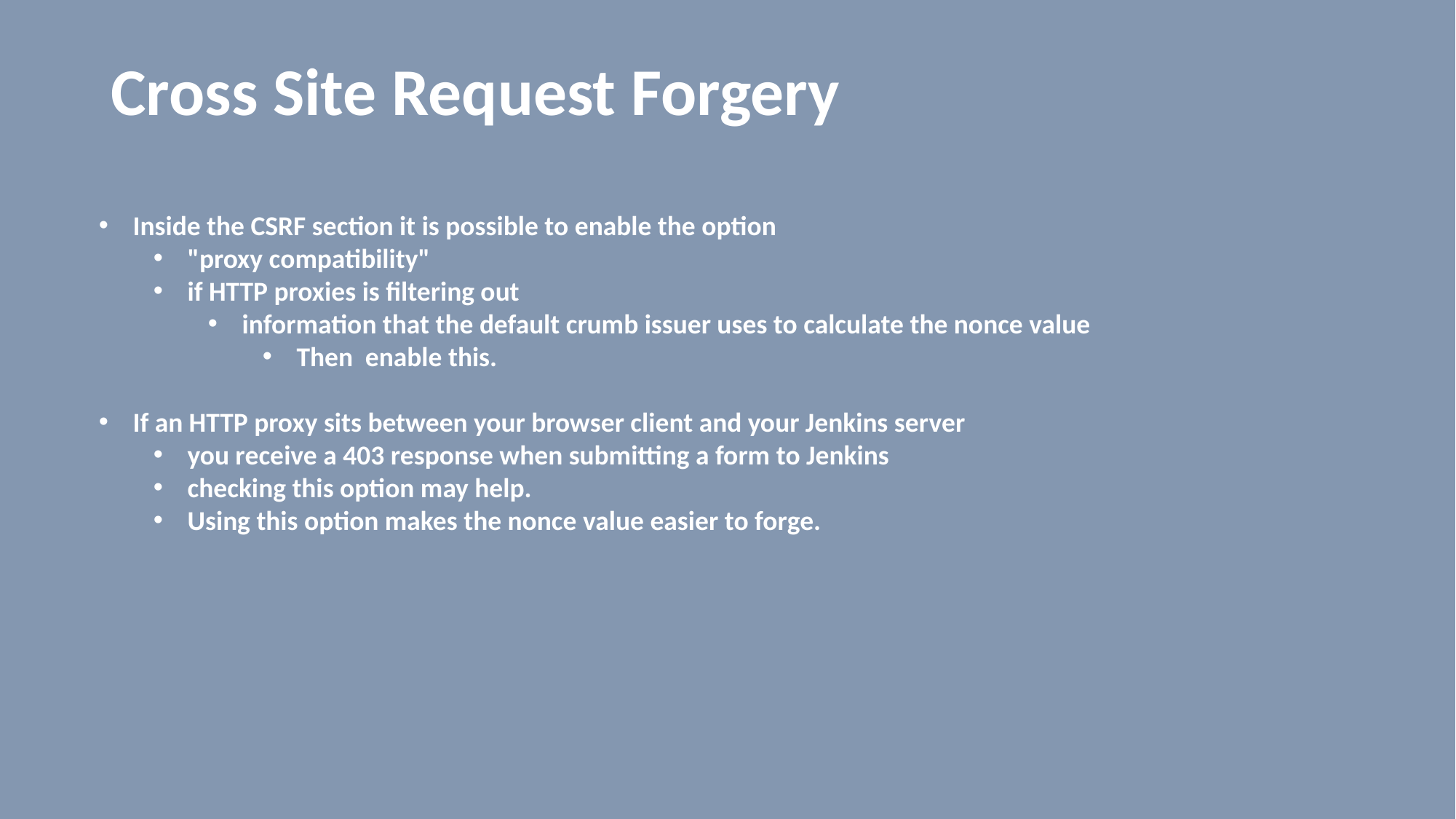

# Cross Site Request Forgery
Inside the CSRF section it is possible to enable the option
"proxy compatibility"
if HTTP proxies is filtering out
information that the default crumb issuer uses to calculate the nonce value
Then  enable this.

If an HTTP proxy sits between your browser client and your Jenkins server
you receive a 403 response when submitting a form to Jenkins
checking this option may help.
Using this option makes the nonce value easier to forge.